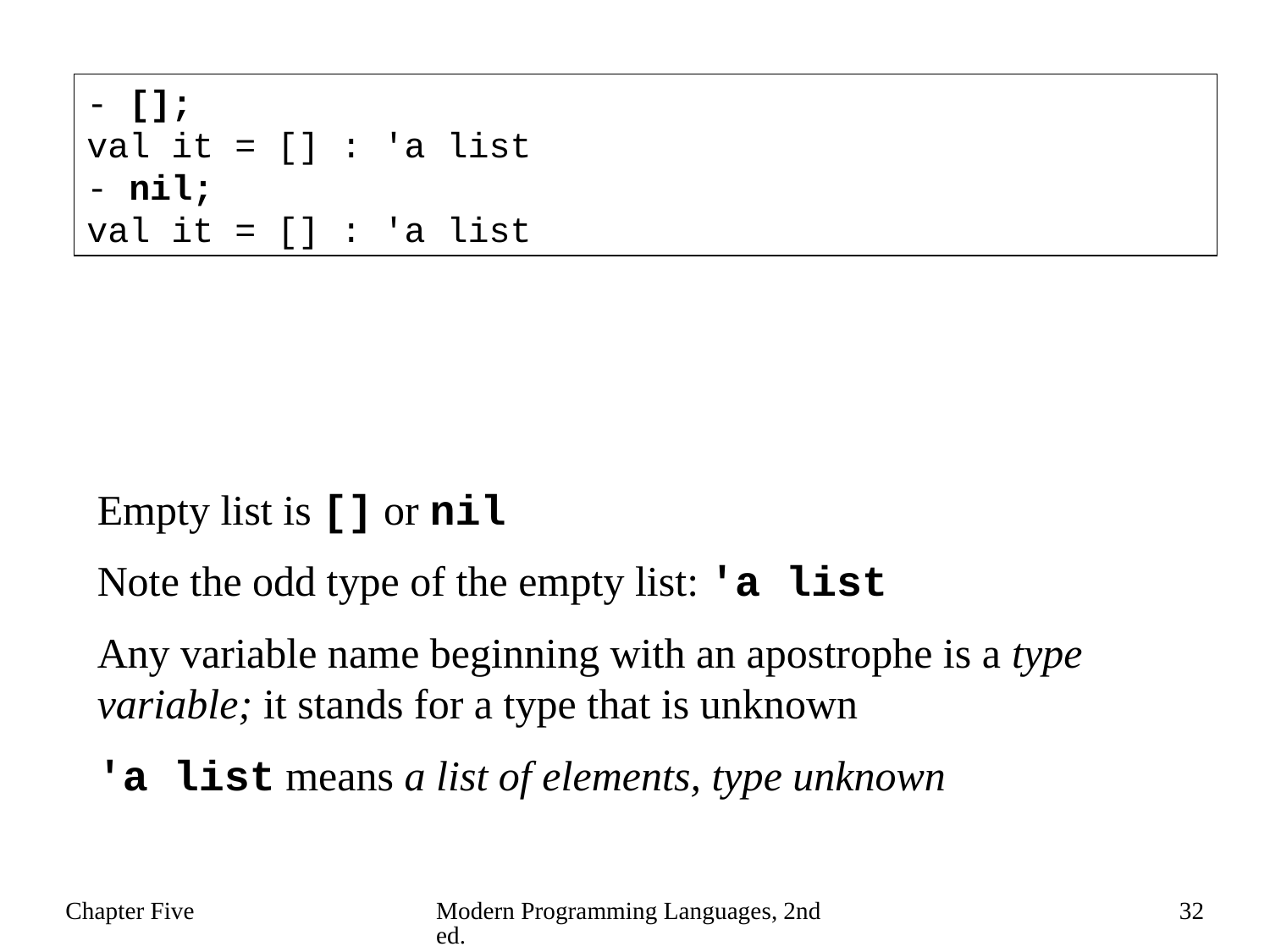

- [];
val it = [] : 'a list
- nil;
val it = [] : 'a list
Empty list is [] or nil
Note the odd type of the empty list: 'a list
Any variable name beginning with an apostrophe is a type variable; it stands for a type that is unknown
'a list means a list of elements, type unknown
Chapter Five
Modern Programming Languages, 2nd ed.
32